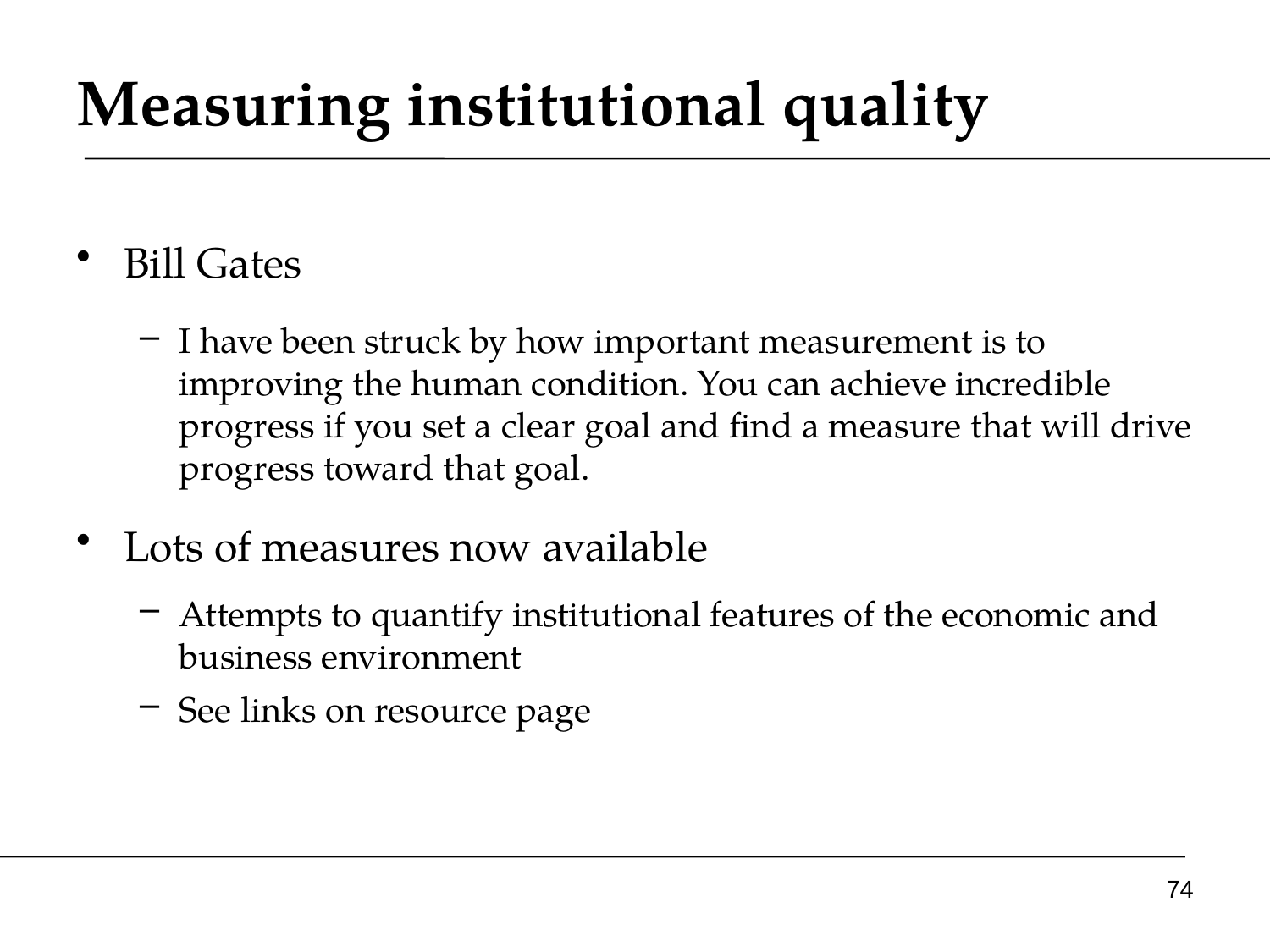

# Measuring institutional quality
Bill Gates
I have been struck by how important measurement is to improving the human condition. You can achieve incredible progress if you set a clear goal and find a measure that will drive progress toward that goal.
Lots of measures now available
Attempts to quantify institutional features of the economic and business environment
See links on resource page
74